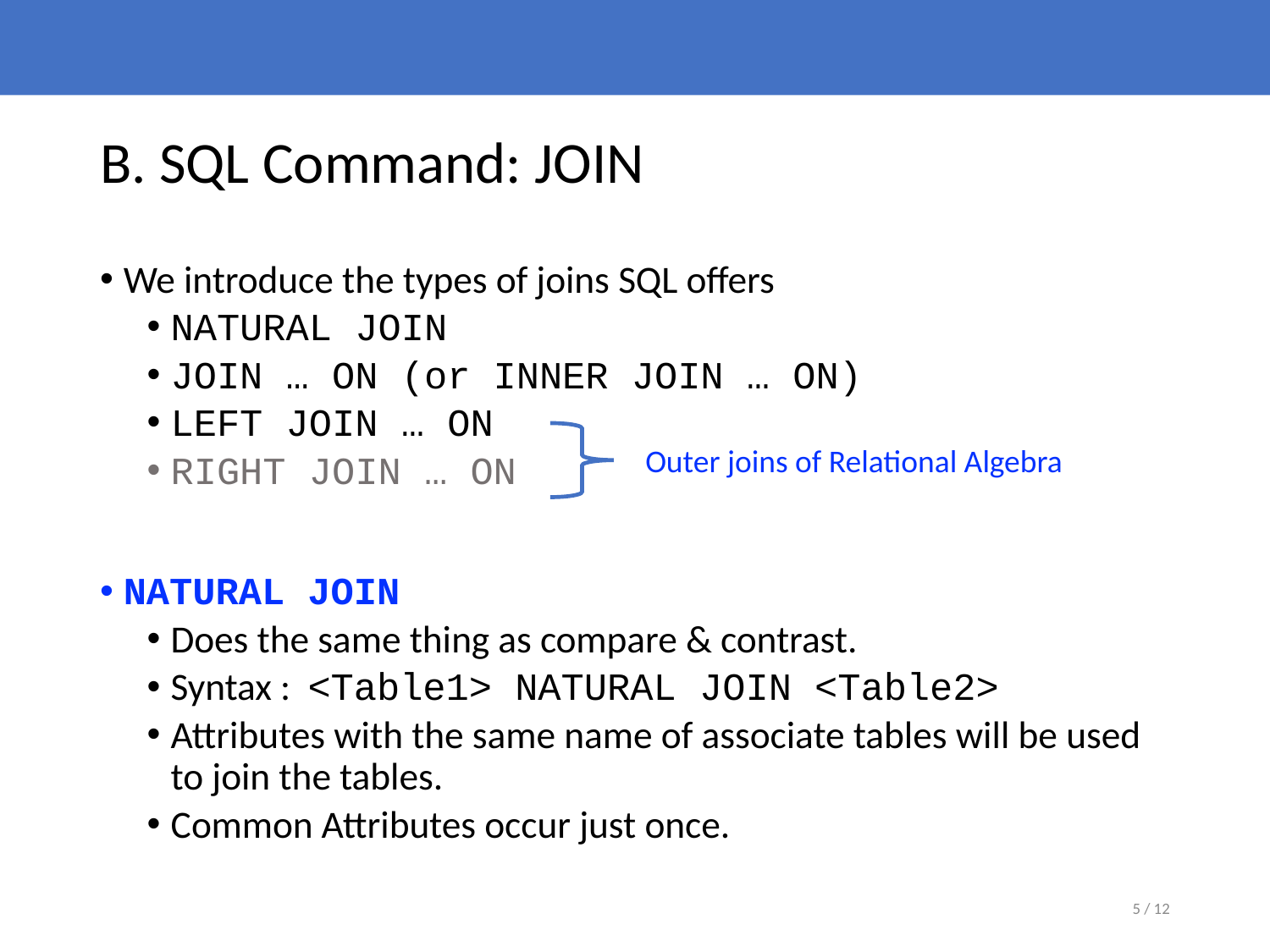

# B. SQL Command: JOIN
We introduce the types of joins SQL offers
NATURAL JOIN
JOIN … ON (or INNER JOIN … ON)
LEFT JOIN … ON
RIGHT JOIN … ON

NATURAL JOIN
Does the same thing as compare & contrast.
Syntax :  <Table1> NATURAL JOIN <Table2>
Attributes with the same name of associate tables will be used to join the tables.
Common Attributes occur just once.

Outer joins of Relational Algebra

5 / 12